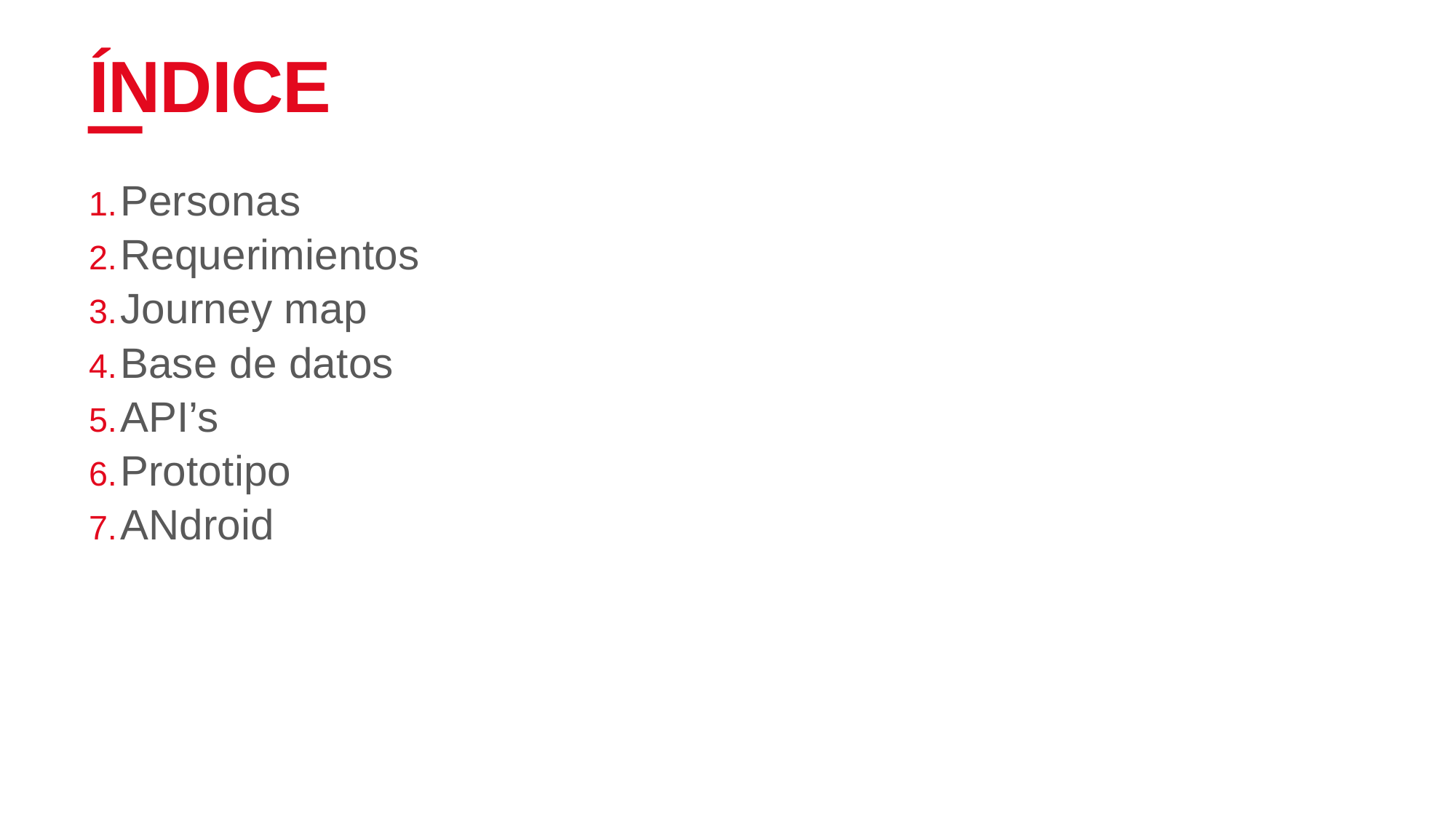

# ÍNDICE

Personas
Requerimientos
Journey map
Base de datos
API’s
Prototipo
ANdroid